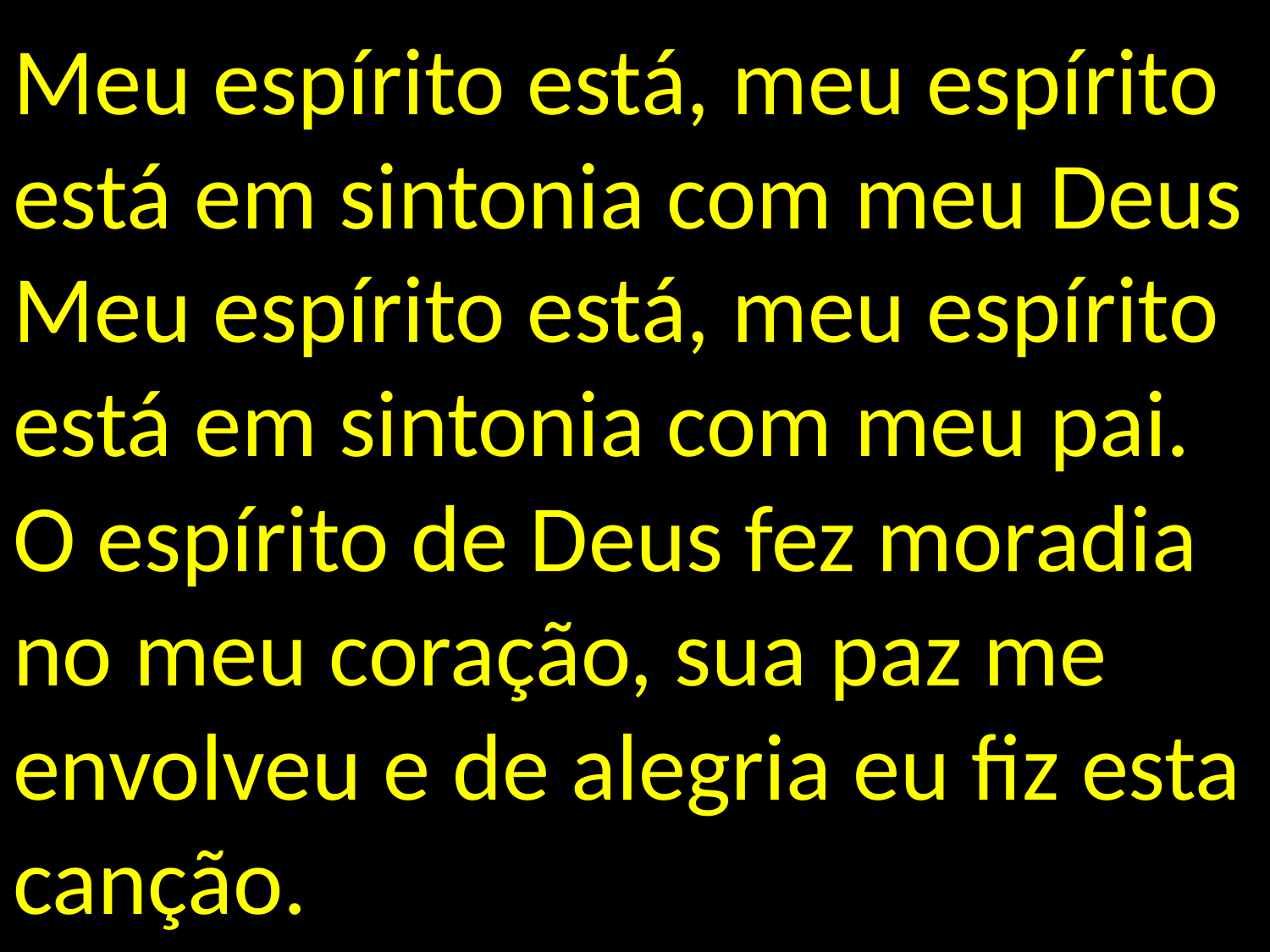

# Meu espírito está, meu espírito está em sintonia com meu Deus Meu espírito está, meu espírito está em sintonia com meu pai. O espírito de Deus fez moradia no meu coração, sua paz me envolveu e de alegria eu fiz esta canção.